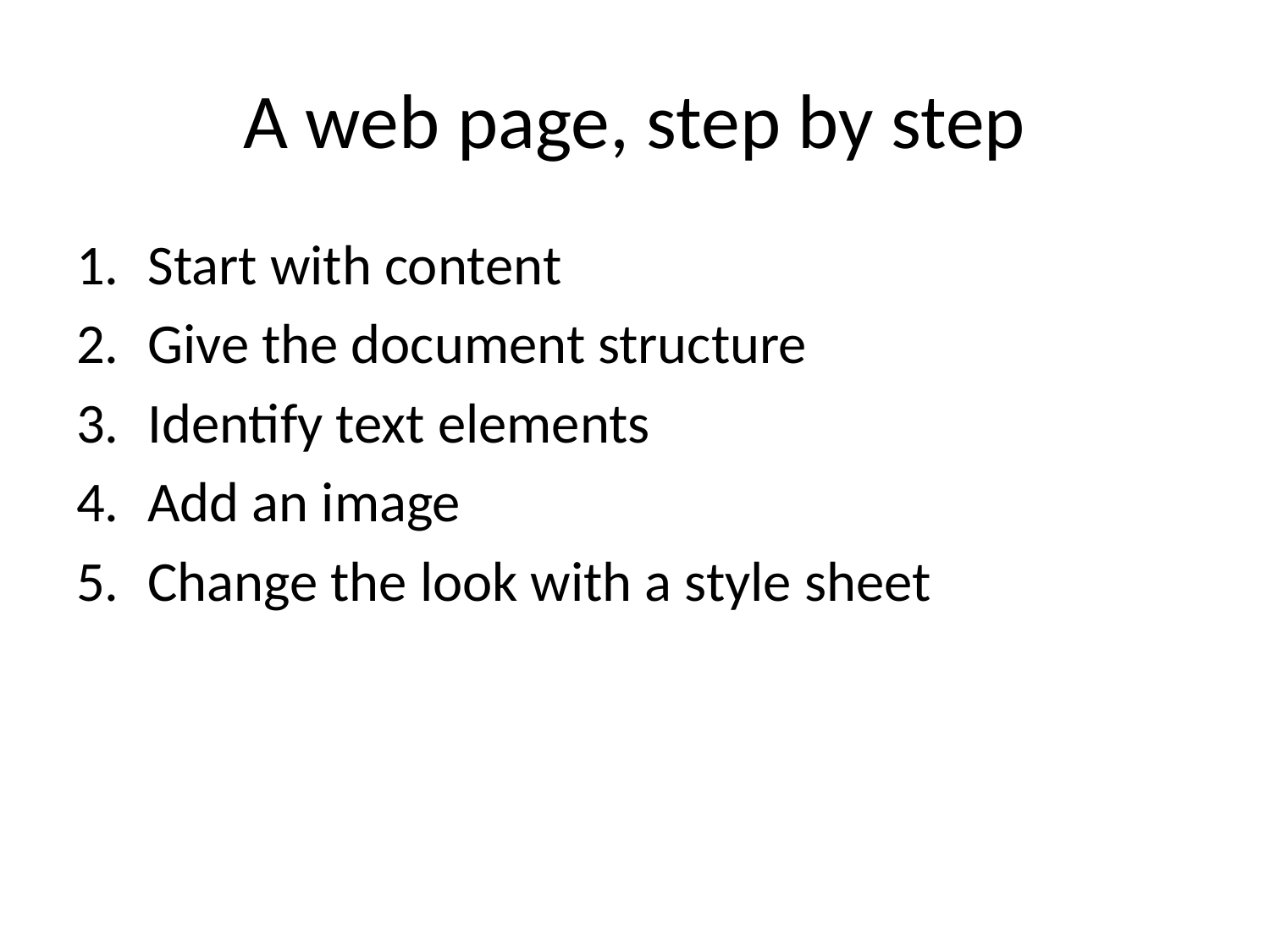

# A web page, step by step
Start with content
Give the document structure
Identify text elements
Add an image
Change the look with a style sheet